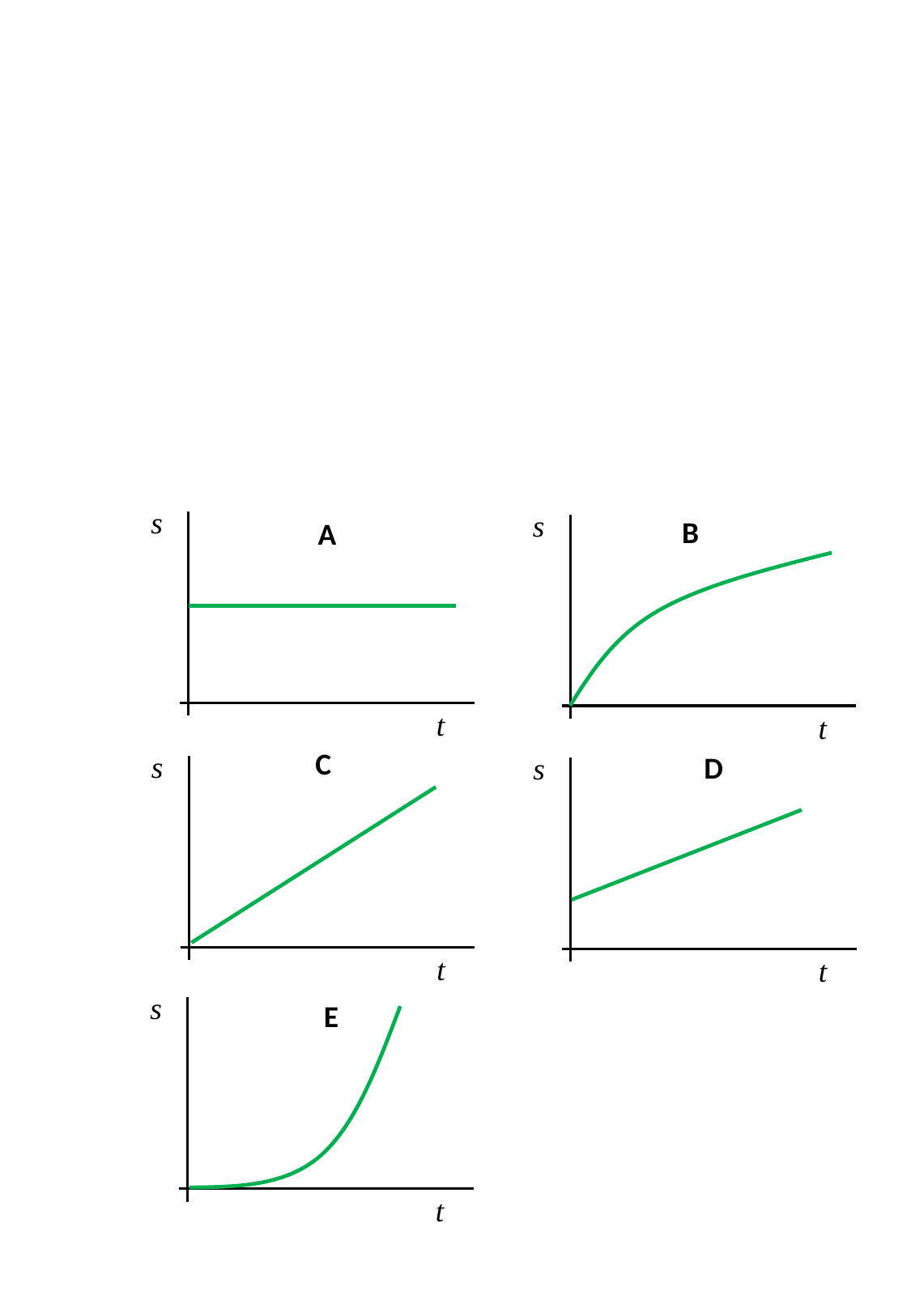

s
t
s
t
B
A

C
s
D
s
t
t
s
t
E